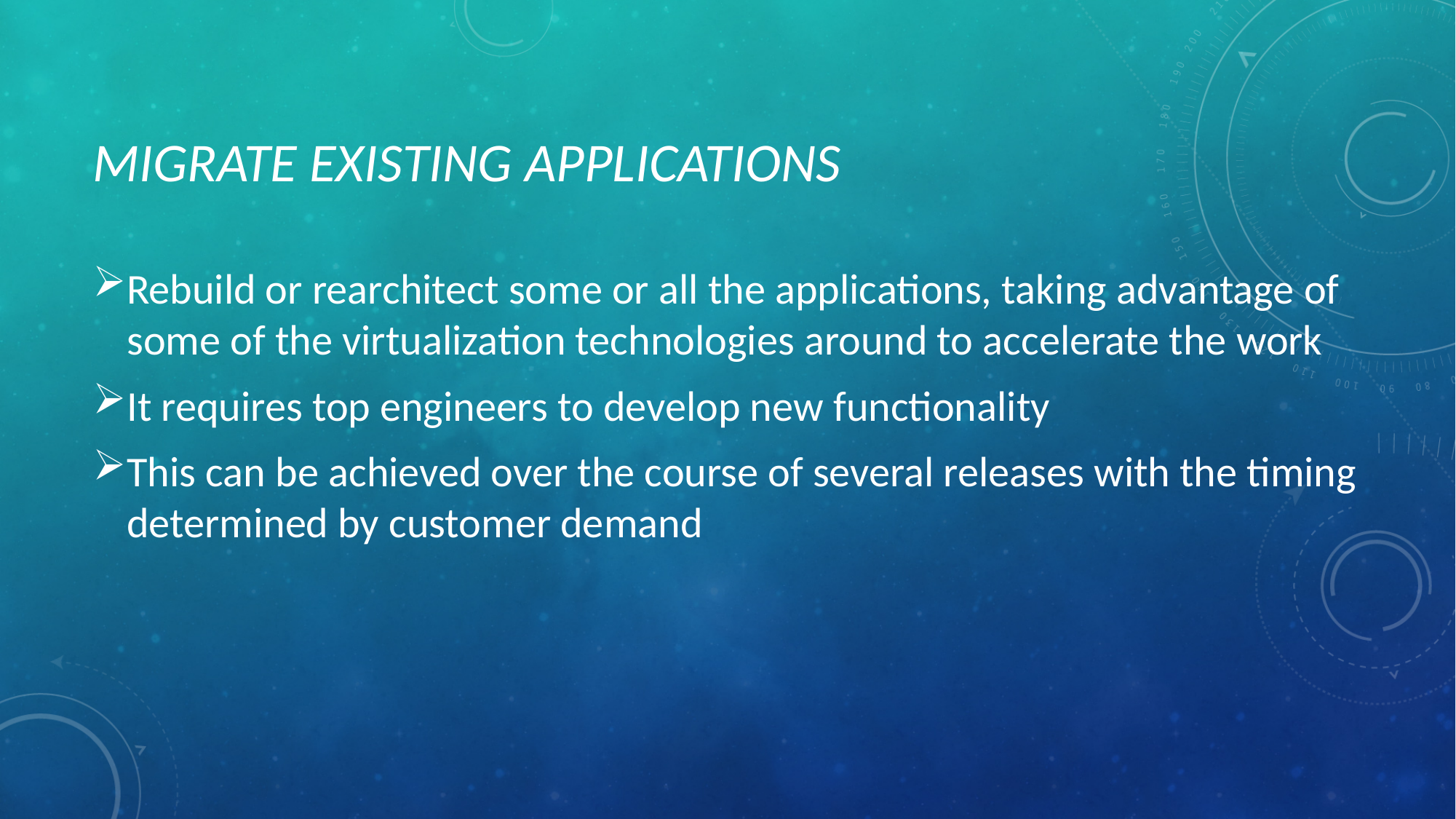

# Migrate existing applications
Rebuild or rearchitect some or all the applications, taking advantage of some of the virtualization technologies around to accelerate the work
It requires top engineers to develop new functionality
This can be achieved over the course of several releases with the timing determined by customer demand